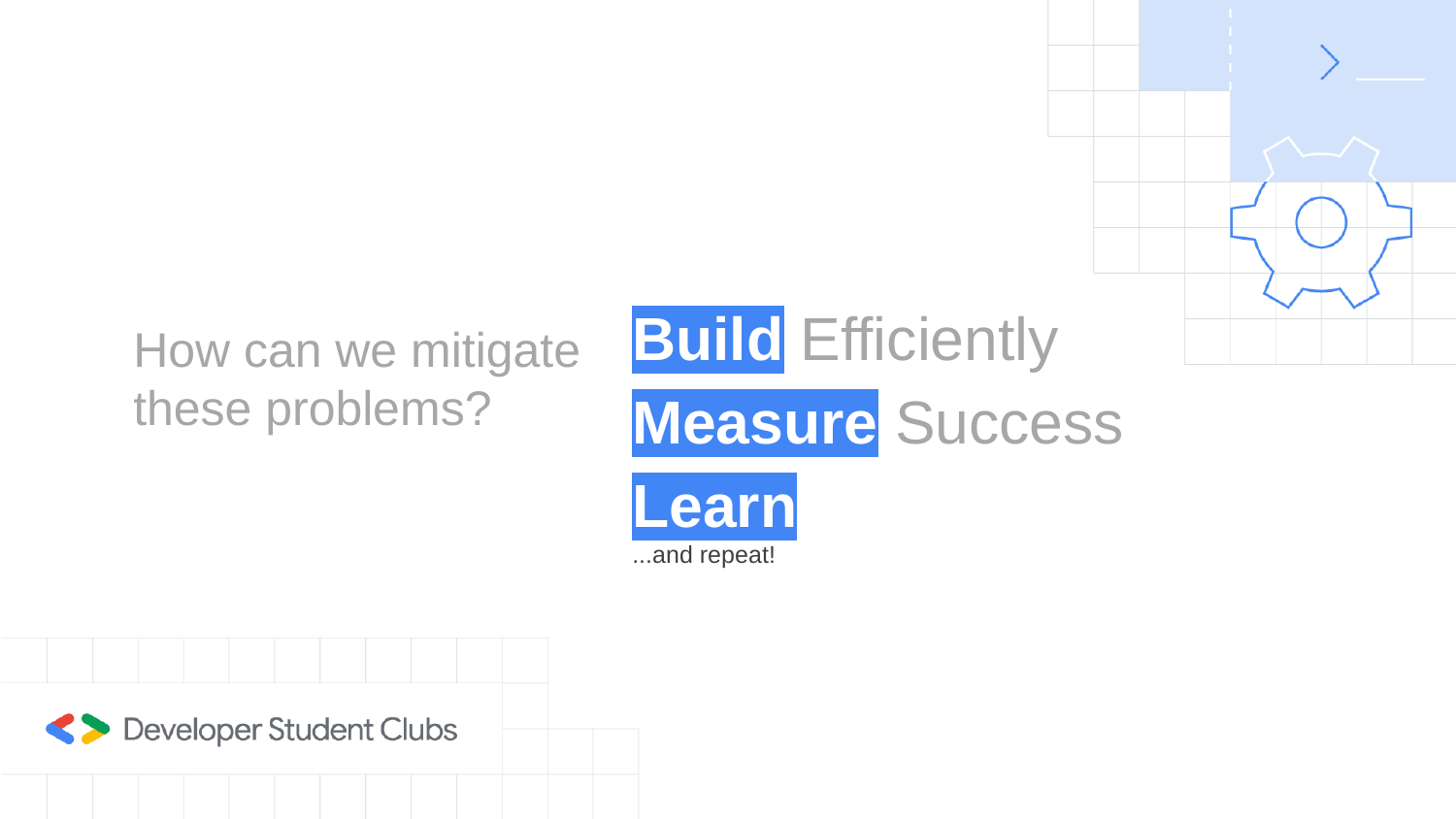

Build Efficiently
Measure Success
Learn
...and repeat!

How can we mitigate these problems?